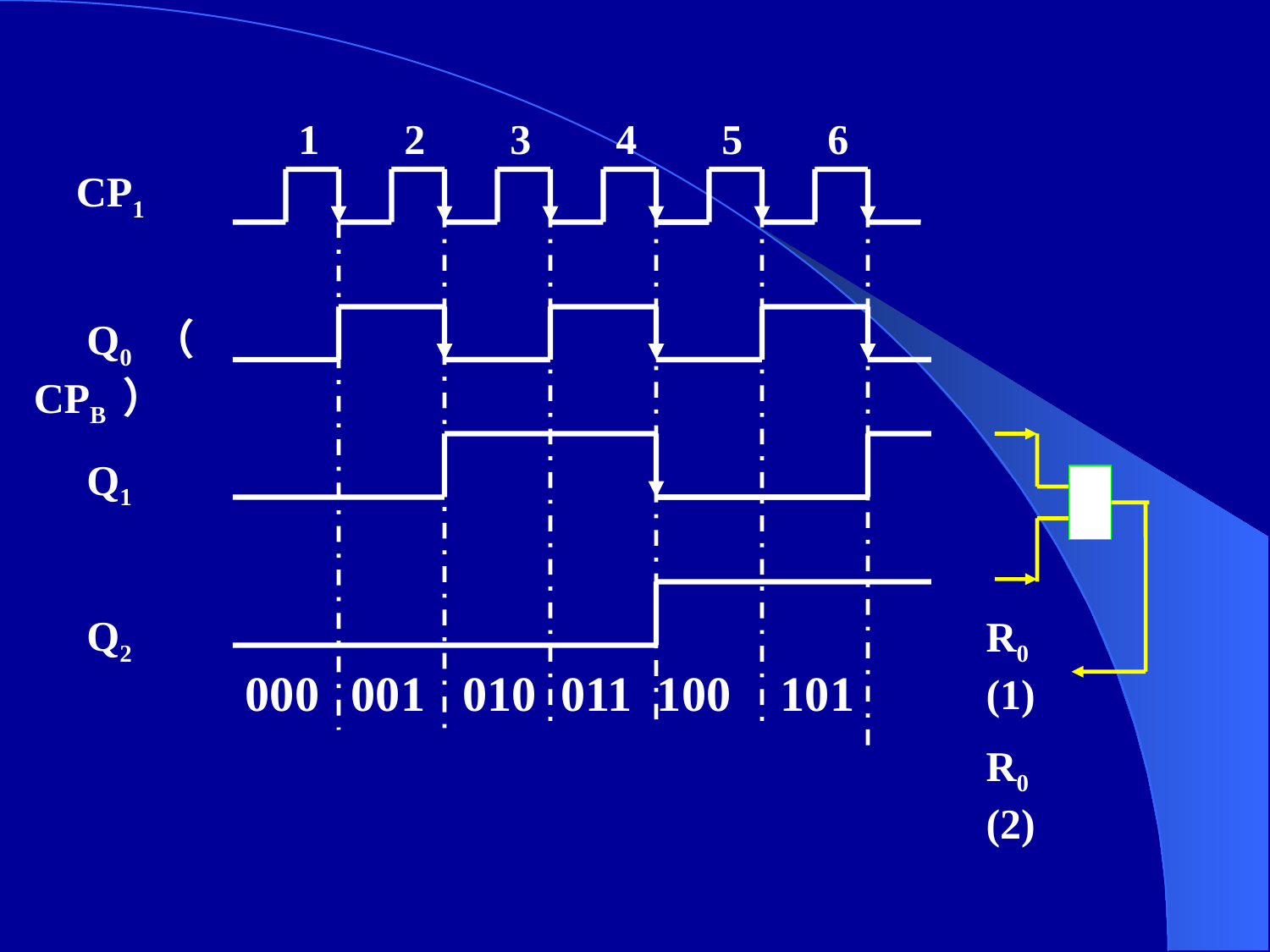

1        2        3        4        5        6
CP1

     Q0 （ CPB ）

   Q1

Q2
R0 (1)
R0 (2)

000
001   010  011  100    101